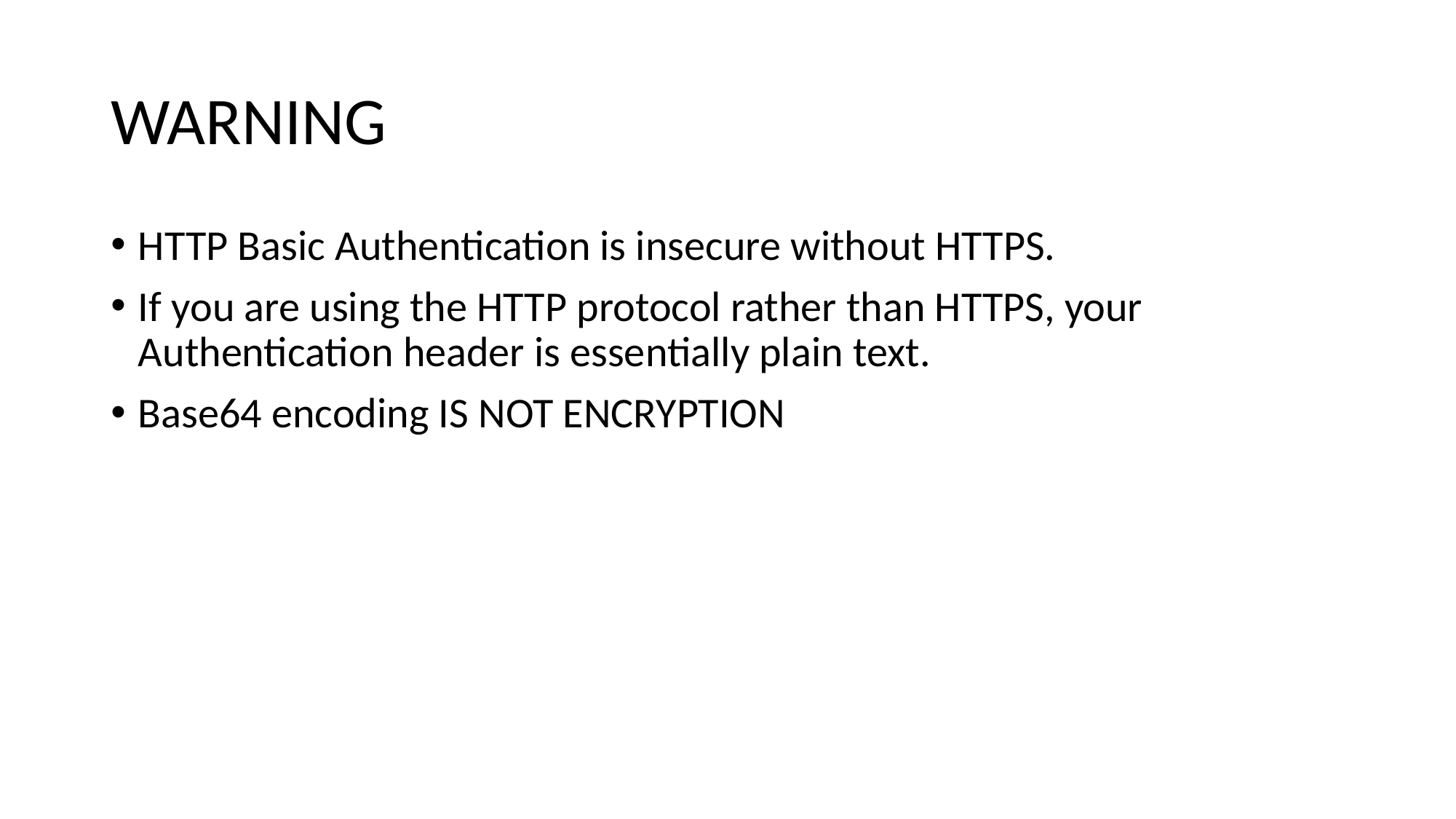

# WARNING
HTTP Basic Authentication is insecure without HTTPS.
If you are using the HTTP protocol rather than HTTPS, your Authentication header is essentially plain text.
Base64 encoding IS NOT ENCRYPTION